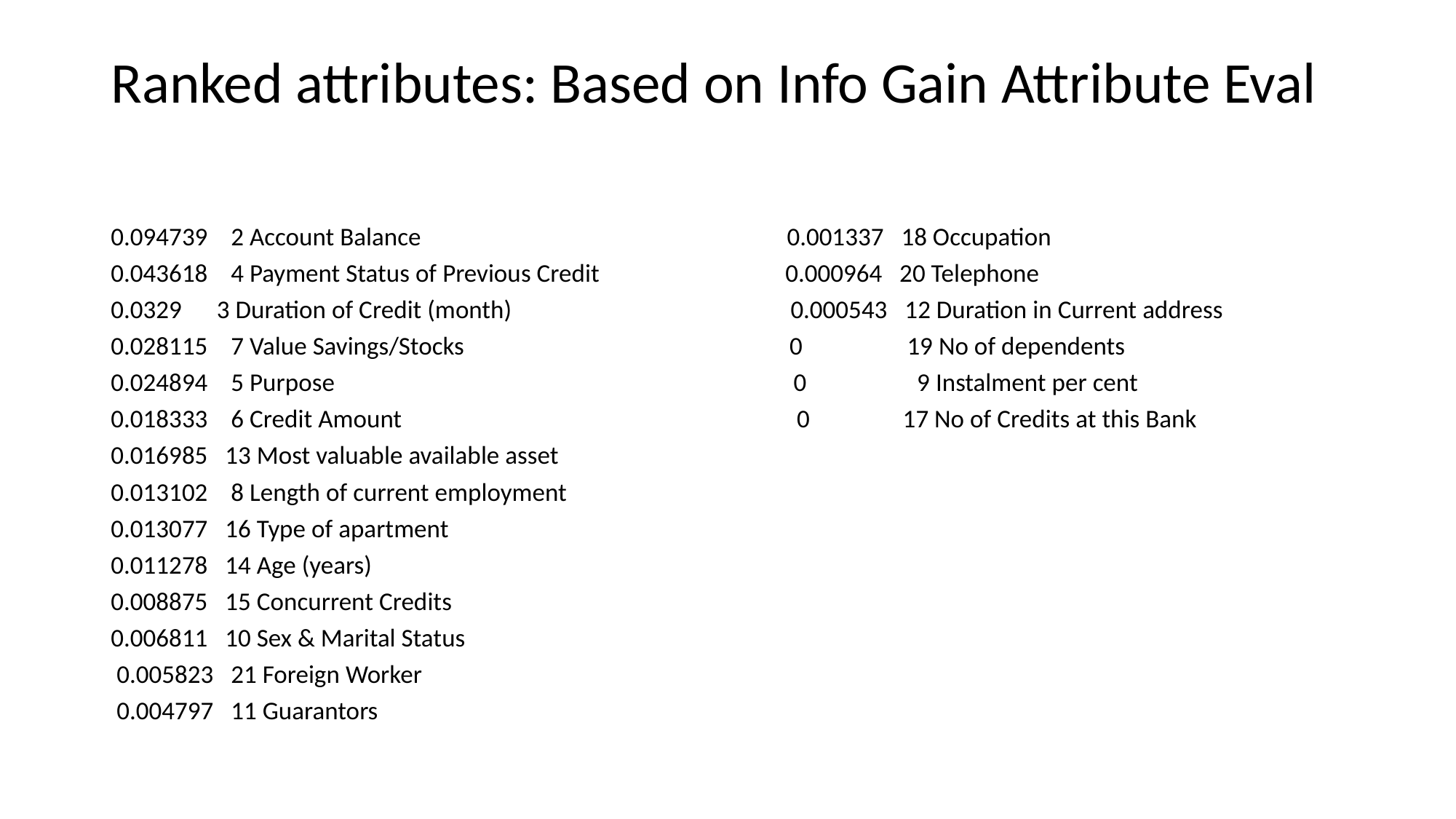

# Ranked attributes: Based on Info Gain Attribute Eval
0.094739    2 Account Balance                                                               0.001337   18 Occupation
0.043618    4 Payment Status of Previous Credit                                0.000964   20 Telephone
0.0329      3 Duration of Credit (month)                                                0.000543   12 Duration in Current address
0.028115    7 Value Savings/Stocks                                                        0                  19 No of dependents
0.024894    5 Purpose                                                                               0                   9 Instalment per cent
0.018333    6 Credit Amount                                                                    0                17 No of Credits at this Bank
0.016985   13 Most valuable available asset
0.013102    8 Length of current employment
0.013077   16 Type of apartment
0.011278   14 Age (years)
0.008875   15 Concurrent Credits
0.006811   10 Sex & Marital Status
 0.005823   21 Foreign Worker
 0.004797   11 Guarantors